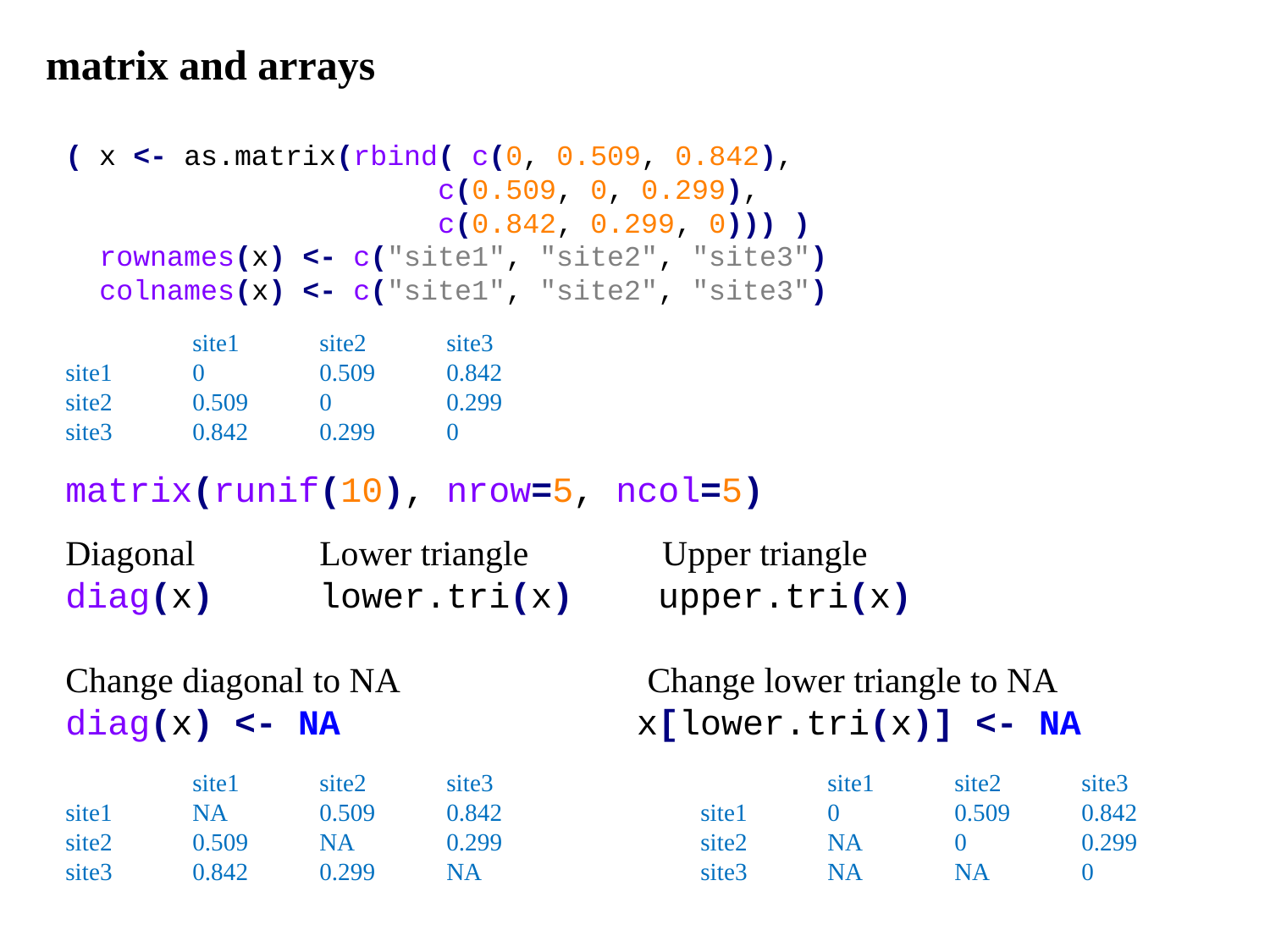

matrix and arrays
( x <- as.matrix(rbind( c(0, 0.509, 0.842),
                      c(0.509, 0, 0.299),
                      c(0.842, 0.299, 0))) )
  rownames(x) <- c("site1", "site2", "site3")
  colnames(x) <- c("site1", "site2", "site3")

	site1	site2	site3
site1 	0 	0.509 	0.842
site2 	0.509 	0 	0.299
site3 	0.842 	0.299 	0

matrix(runif(10), nrow=5, ncol=5)

Diagonal	Lower triangle	          Upper triangle
diag(x)     lower.tri(x)    upper.tri(x)

Change diagonal to NA                            Change lower triangle to NA
diag(x) <- NA              x[lower.tri(x)] <- NA

	site1	site2	site3 	            		site1	site2	site3
site1 	NA 	0.509 	0.842		site1    	0 	0.509 	0.842
site2 	0.509 	NA	0.299		site2    	NA	0	0.299
site3 	0.842 	0.299 	NA		site3	NA 	NA 	0